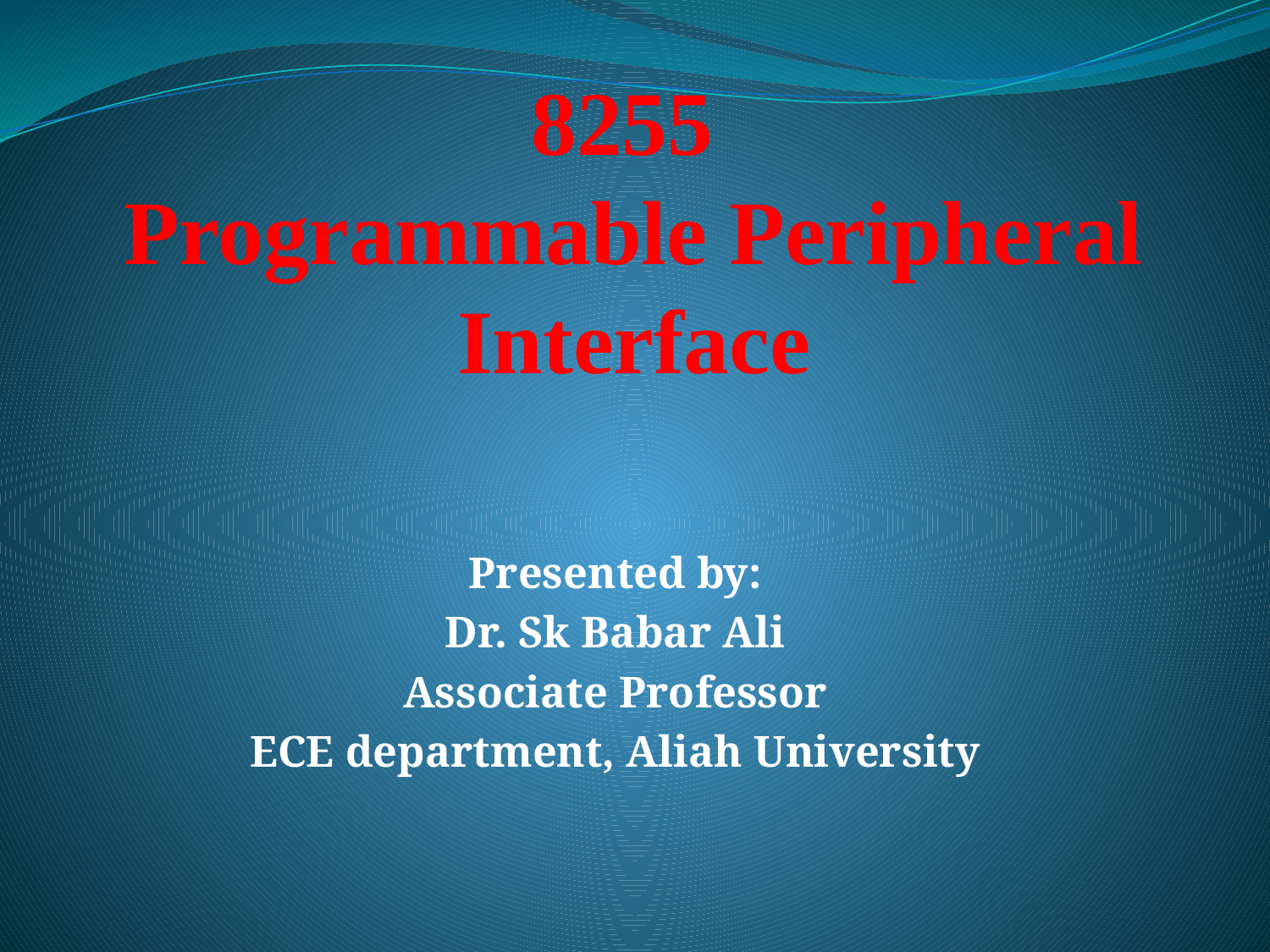

# 8255 Programmable Peripheral Interface
Presented by:
Dr. Sk Babar Ali
Associate Professor
ECE department, Aliah University